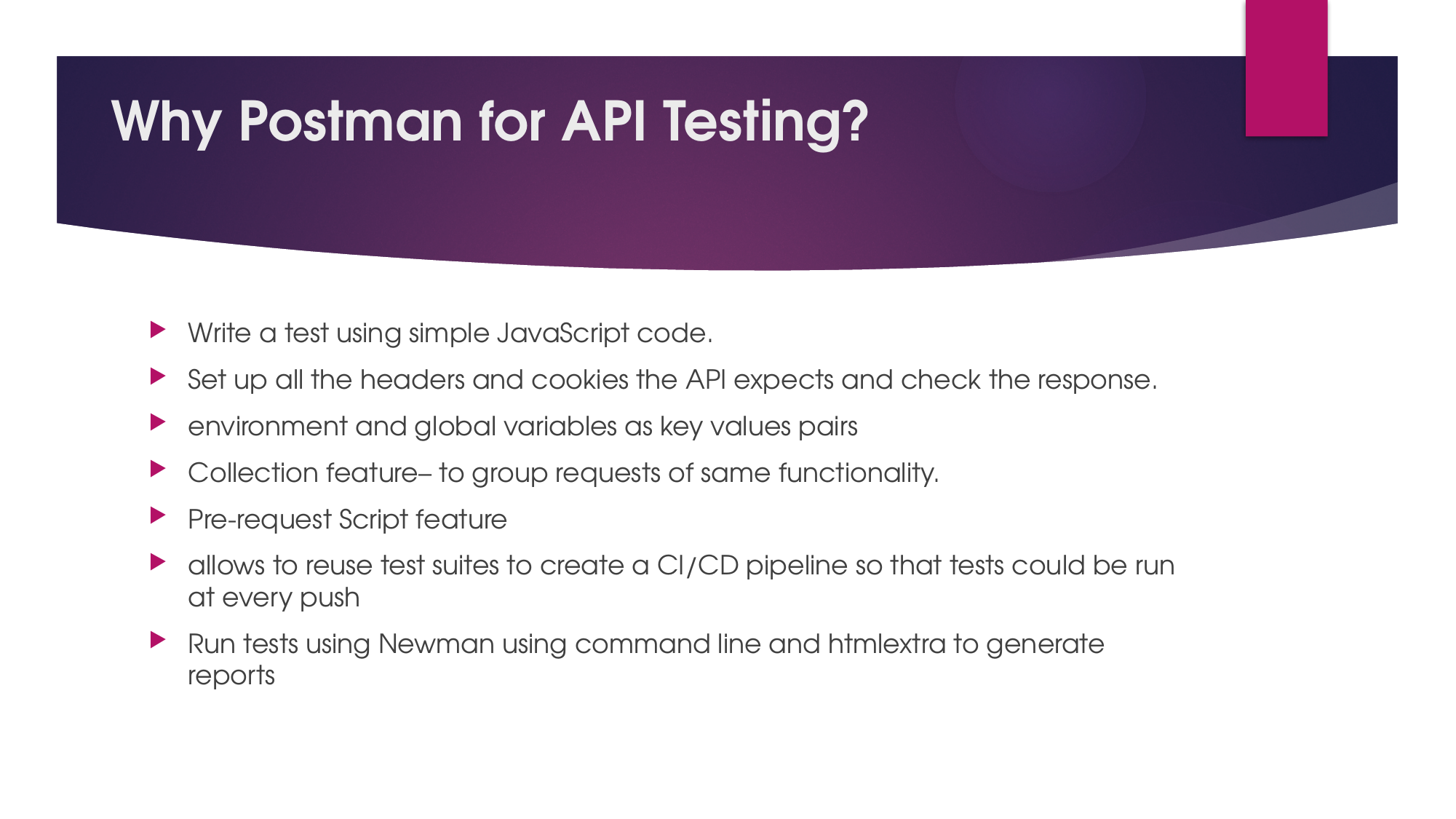

# Why Postman for API Testing?
Write a test using simple JavaScript code.
Set up all the headers and cookies the API expects and check the response.
environment and global variables as key values pairs
Collection feature– to group requests of same functionality.
Pre-request Script feature
allows to reuse test suites to create a CI/CD pipeline so that tests could be run at every push
Run tests using Newman using command line and htmlextra to generate reports